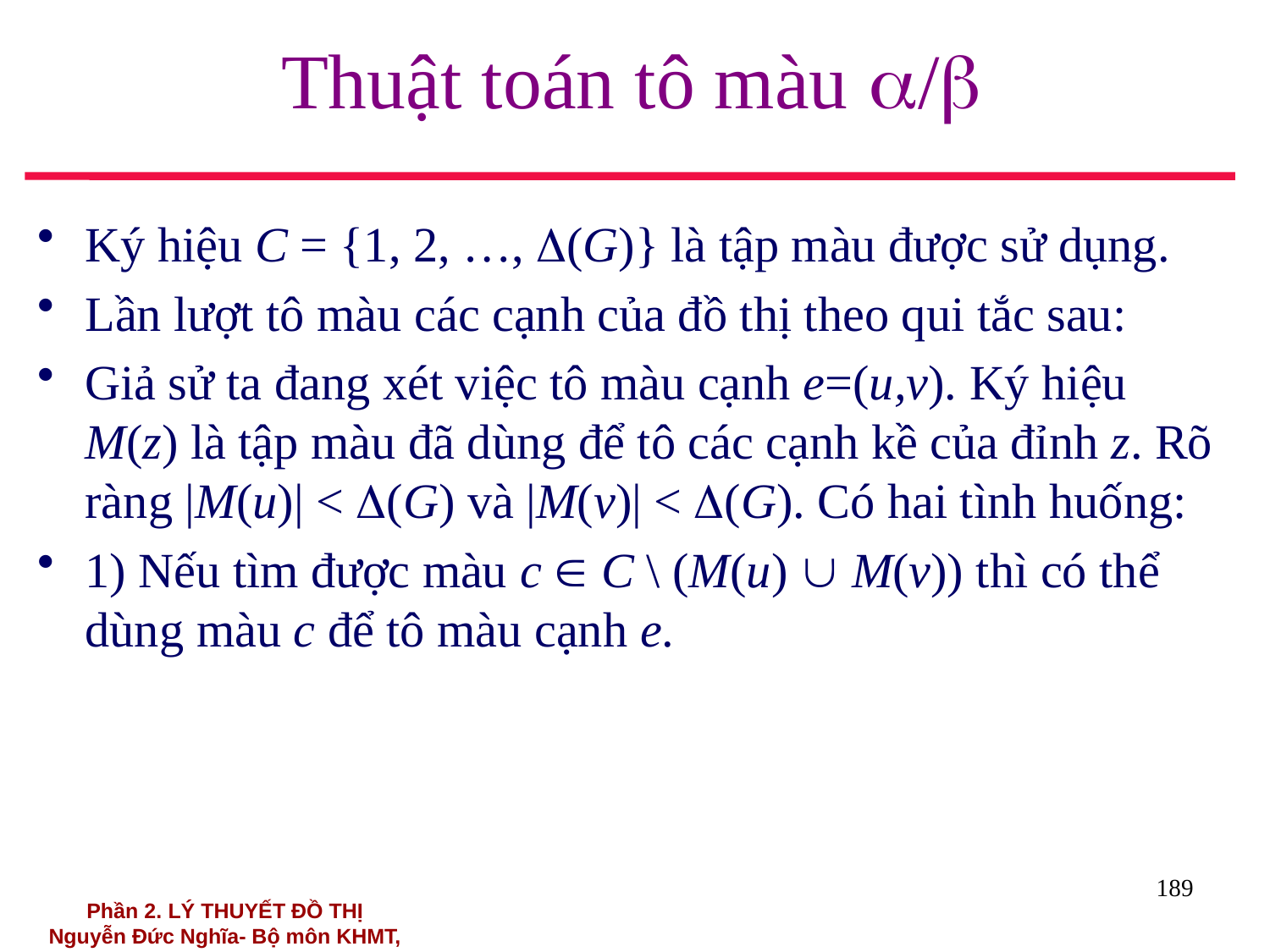

# Thuật toán tô màu α/β
Ký hiệu C = {1, 2, …, Δ(G)} là tập màu được sử dụng.
Lần lượt tô màu các cạnh của đồ thị theo qui tắc sau:
Giả sử ta đang xét việc tô màu cạnh e=(u,v). Ký hiệu M(z) là tập màu đã dùng để tô các cạnh kề của đỉnh z. Rõ ràng |M(u)| < Δ(G) và |M(v)| < Δ(G). Có hai tình huống:
1) Nếu tìm được màu c ∈ C \ (M(u) ∪ M(v)) thì có thể dùng màu c để tô màu cạnh e.
189
Phần 2. LÝ THUYẾT ĐỒ THỊ
Nguyễn Đức Nghĩa- Bộ môn KHMT, ĐHBK Hà nội